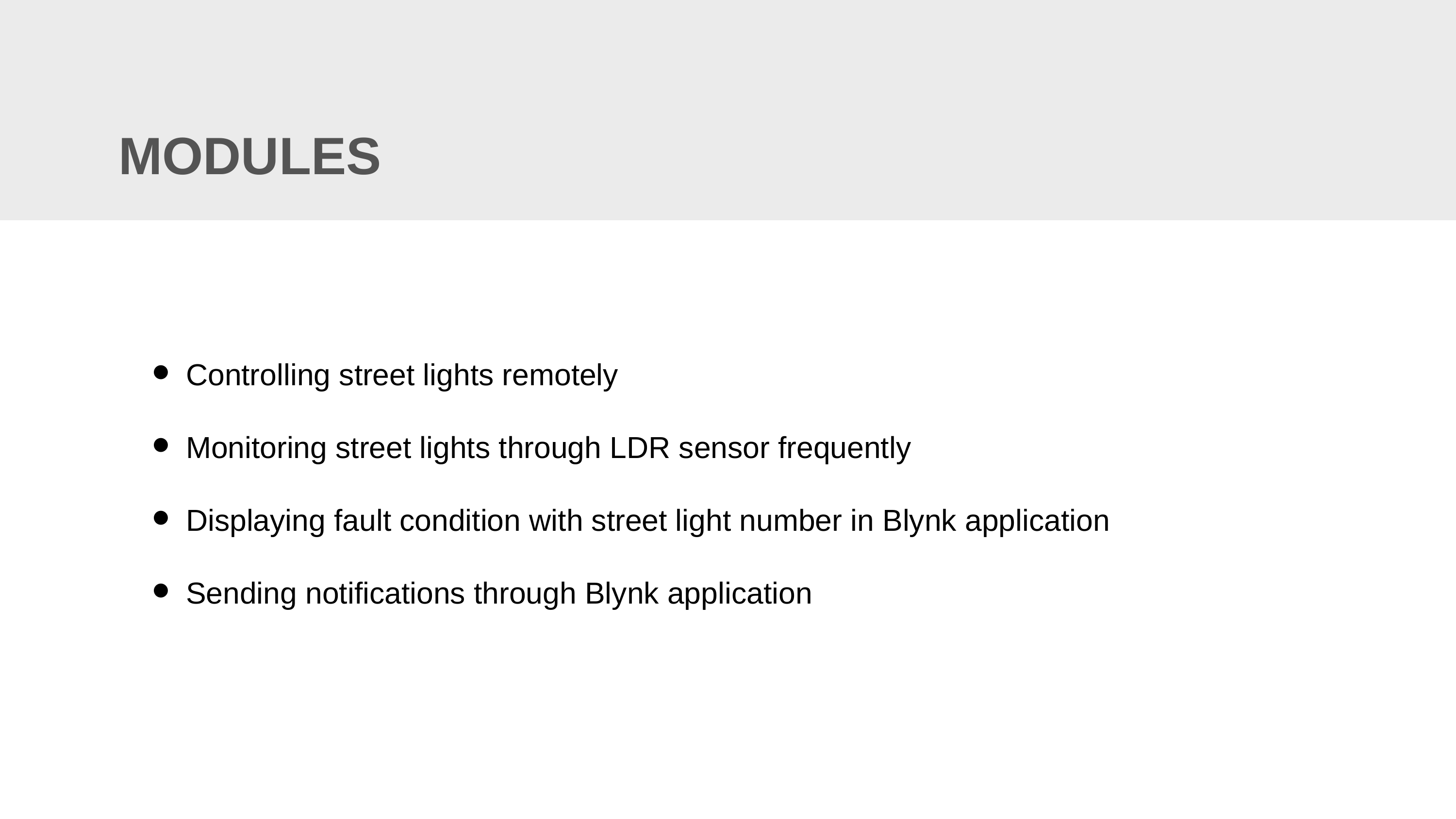

MODULES
Controlling street lights remotely
Monitoring street lights through LDR sensor frequently
Displaying fault condition with street light number in Blynk application
Sending notifications through Blynk application